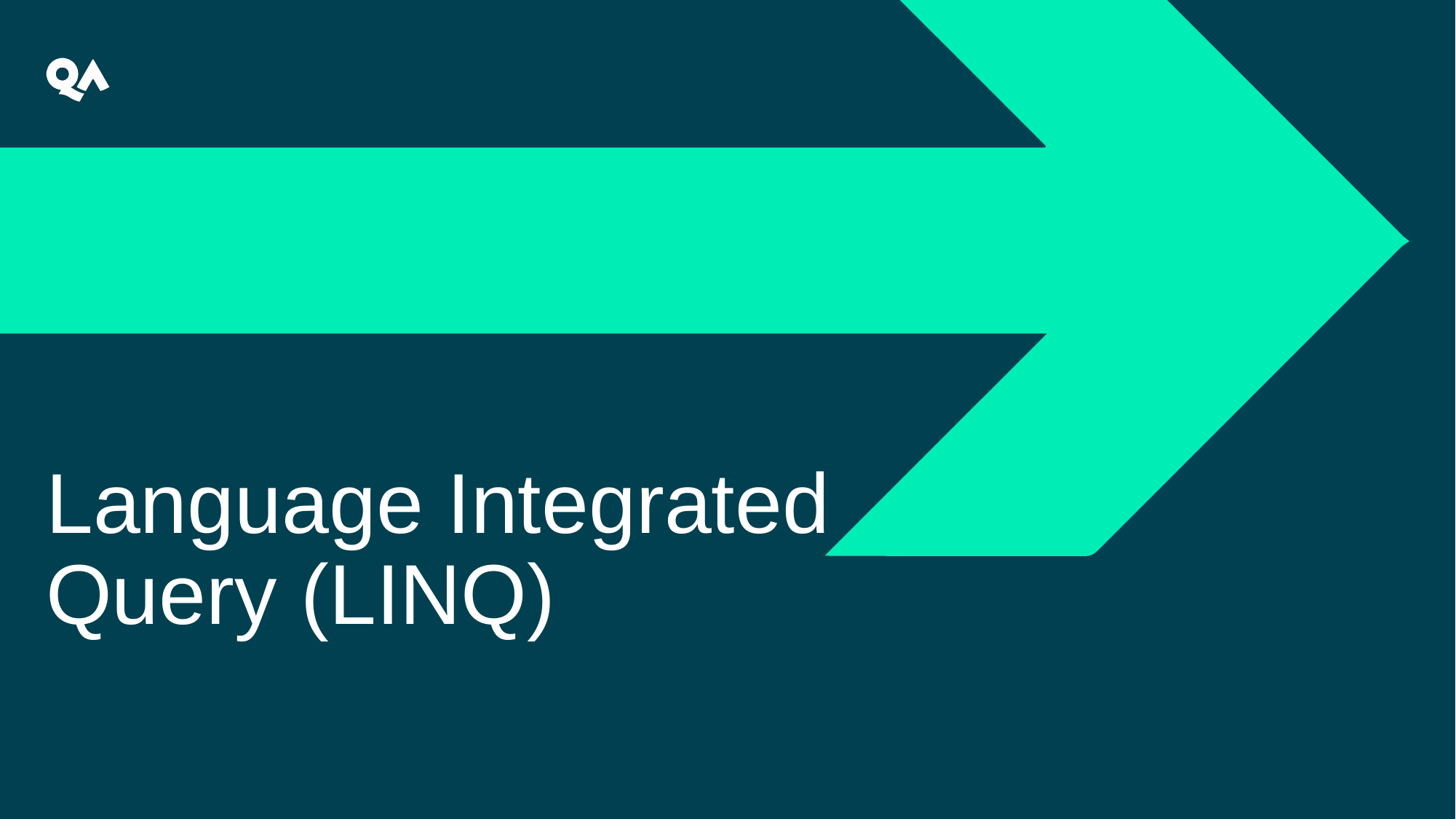

# Language Integrated Query (LINQ)
Click to add text